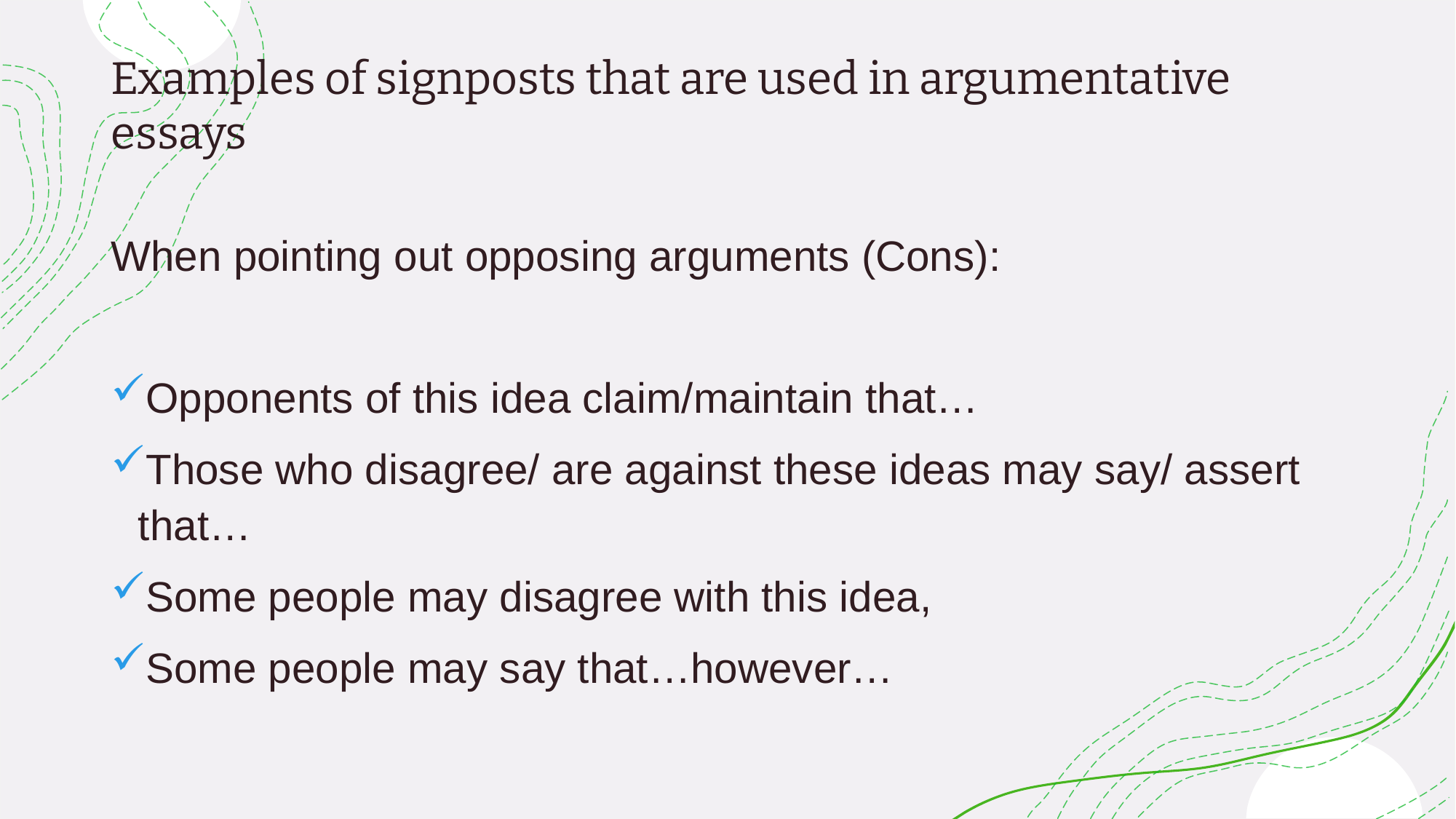

# Examples of signposts that are used in argumentative essays
When pointing out opposing arguments (Cons):

Opponents of this idea claim/maintain that…
Those who disagree/ are against these ideas may say/ assert that…
Some people may disagree with this idea,
Some people may say that…however…